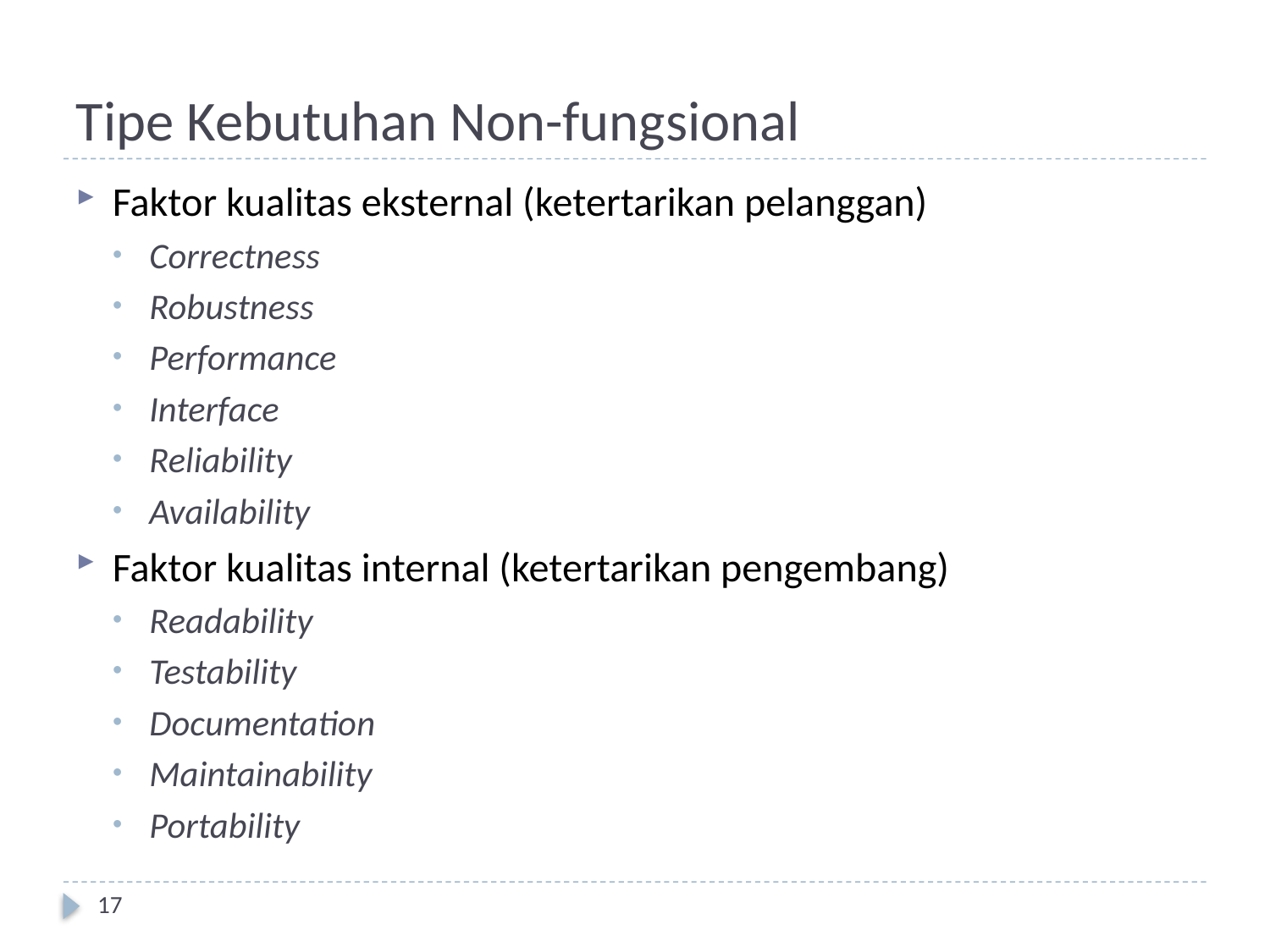

# Tipe Kebutuhan Non-fungsional
Faktor kualitas eksternal (ketertarikan pelanggan)
Correctness
Robustness
Performance
Interface
Reliability
Availability
Faktor kualitas internal (ketertarikan pengembang)
Readability
Testability
Documentation
Maintainability
Portability
17